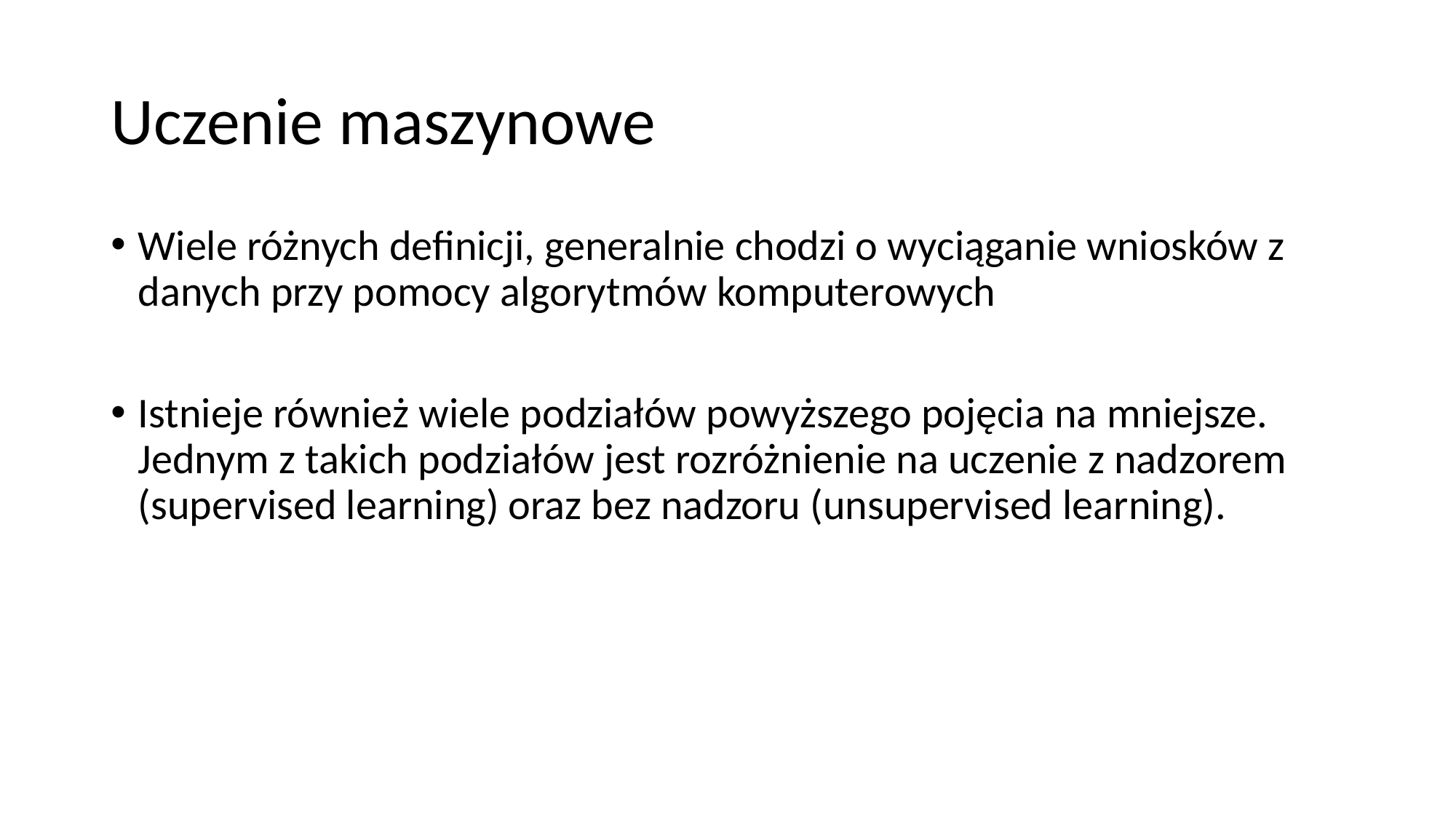

# Uczenie maszynowe
Wiele różnych definicji, generalnie chodzi o wyciąganie wniosków z danych przy pomocy algorytmów komputerowych

Istnieje również wiele podziałów powyższego pojęcia na mniejsze. Jednym z takich podziałów jest rozróżnienie na uczenie z nadzorem (supervised learning) oraz bez nadzoru (unsupervised learning).